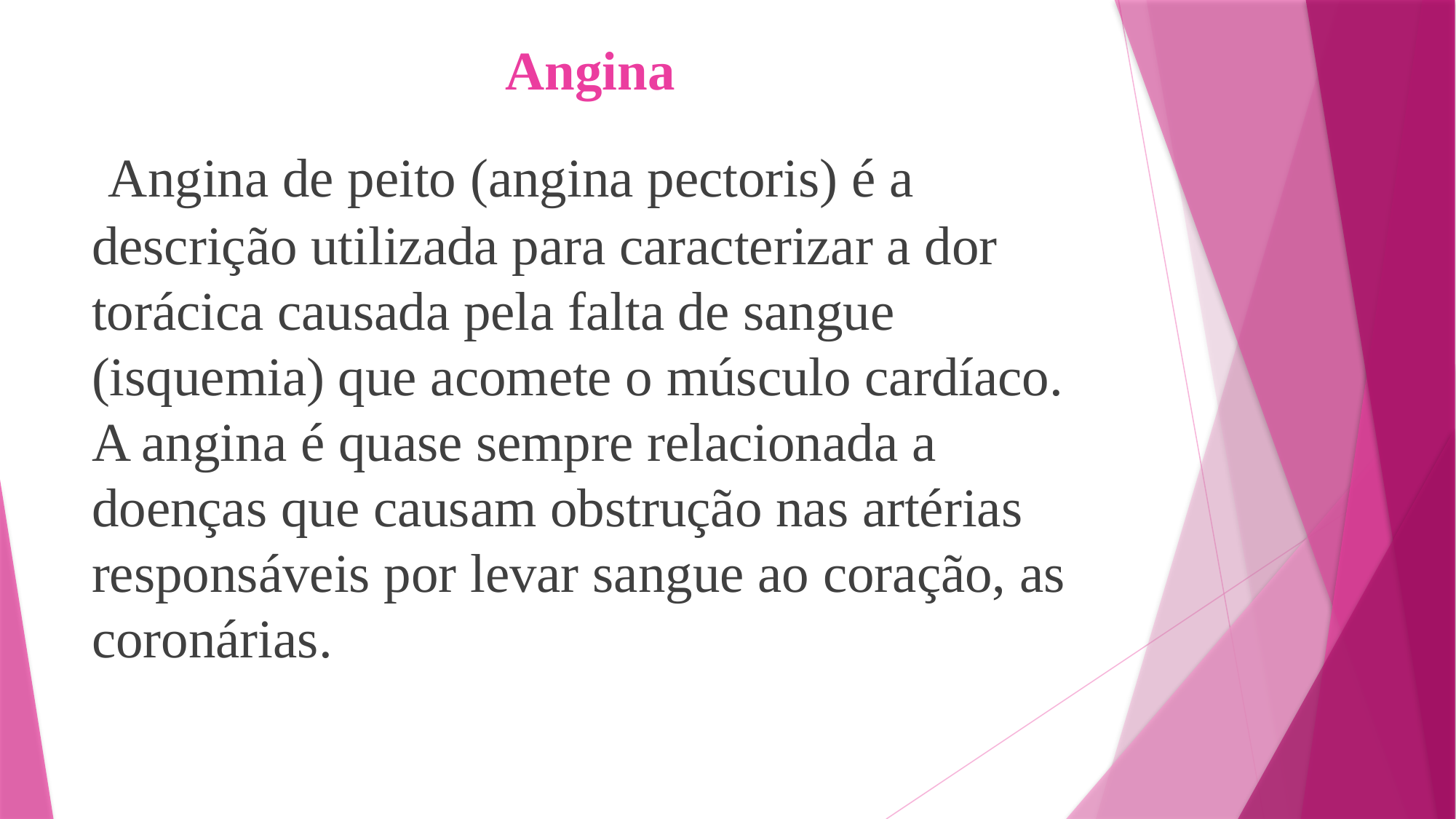

Angina de peito (angina pectoris) é a descrição utilizada para caracterizar a dor torácica causada pela falta de sangue (isquemia) que acomete o músculo cardíaco. A angina é quase sempre relacionada a doenças que causam obstrução nas artérias responsáveis por levar sangue ao coração, as coronárias.

# Angina